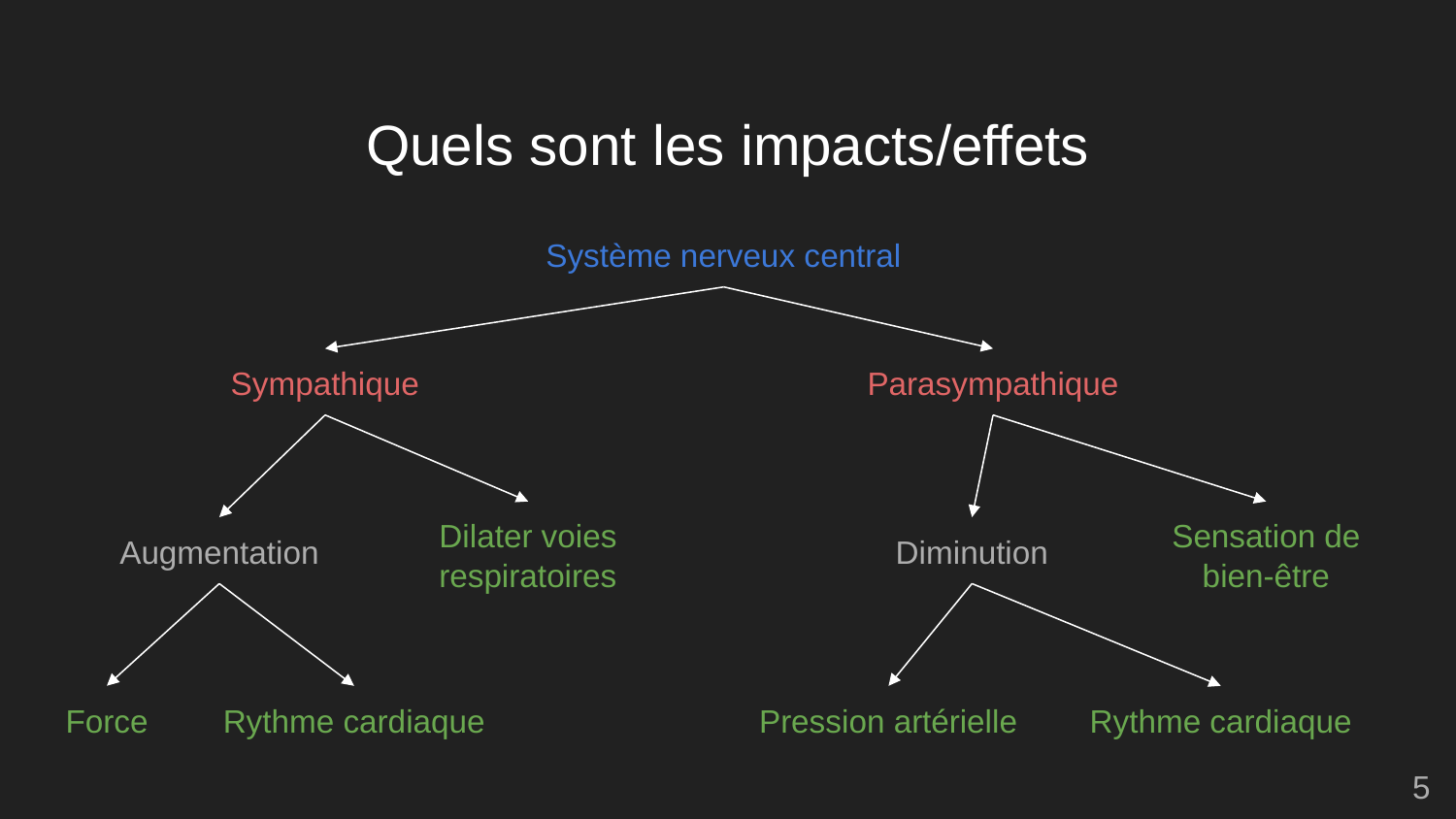

# Quels sont les impacts/effets
Système nerveux central
Sympathique
Parasympathique
Dilater voies respiratoires
Sensation de bien-être
Augmentation
Diminution
Force
Rythme cardiaque
Pression artérielle
Rythme cardiaque
5